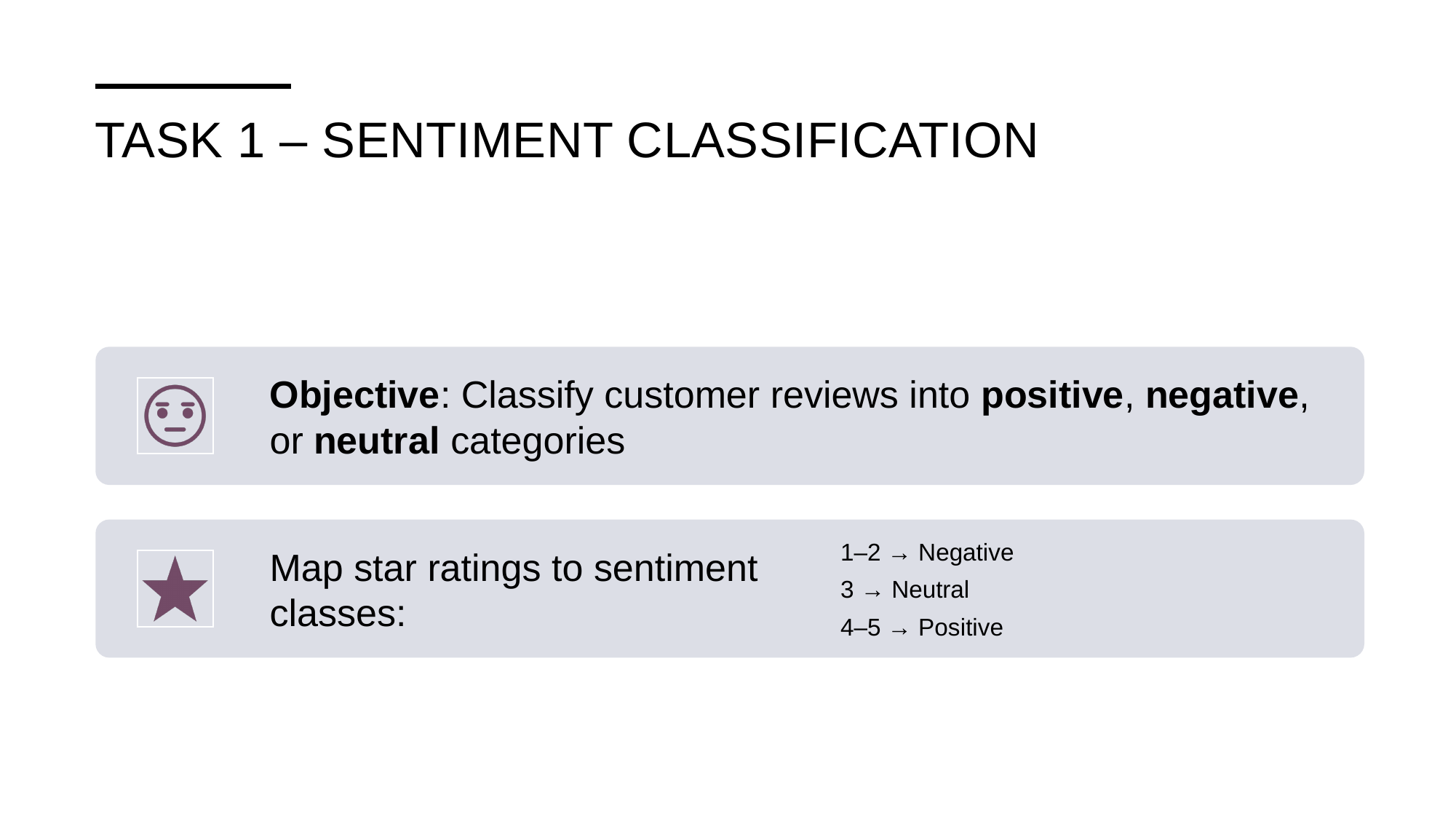

# Task 1 – Sentiment Classification
Objective: Classify customer reviews into positive, negative, or neutral categories
Map star ratings to sentiment classes:
1–2 → Negative
3 → Neutral
4–5 → Positive